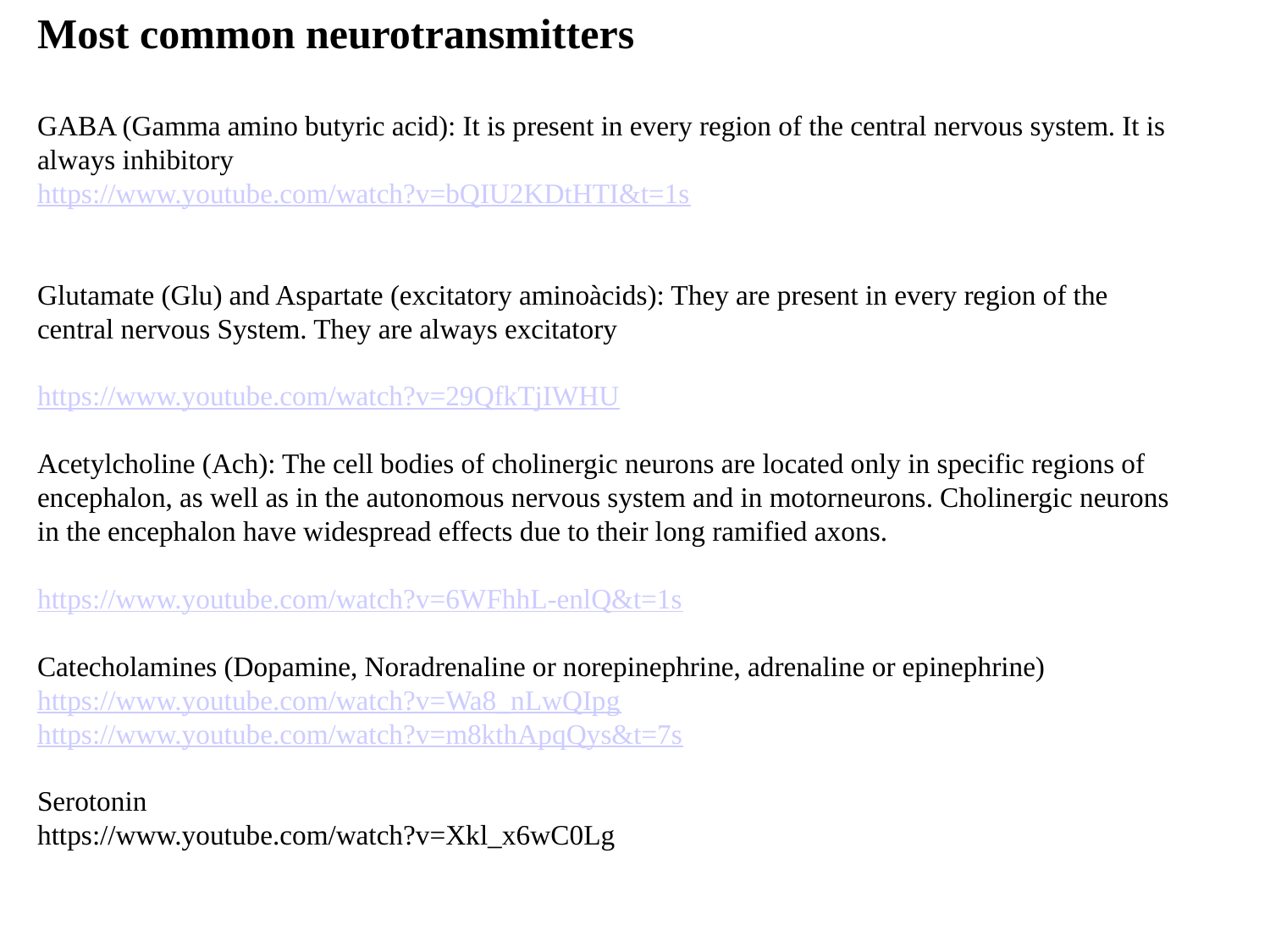

Most common neurotransmitters

GABA (Gamma amino butyric acid): It is present in every region of the central nervous system. It is always inhibitory
https://www.youtube.com/watch?v=bQIU2KDtHTI&t=1s

Glutamate (Glu) and Aspartate (excitatory aminoàcids): They are present in every region of the central nervous System. They are always excitatory

https://www.youtube.com/watch?v=29QfkTjIWHU

Acetylcholine (Ach): The cell bodies of cholinergic neurons are located only in specific regions of encephalon, as well as in the autonomous nervous system and in motorneurons. Cholinergic neurons in the encephalon have widespread effects due to their long ramified axons.

https://www.youtube.com/watch?v=6WFhhL-enlQ&t=1s

Catecholamines (Dopamine, Noradrenaline or norepinephrine, adrenaline or epinephrine)
https://www.youtube.com/watch?v=Wa8_nLwQIpg
https://www.youtube.com/watch?v=m8kthApqQys&t=7s

Serotonin
https://www.youtube.com/watch?v=Xkl_x6wC0Lg